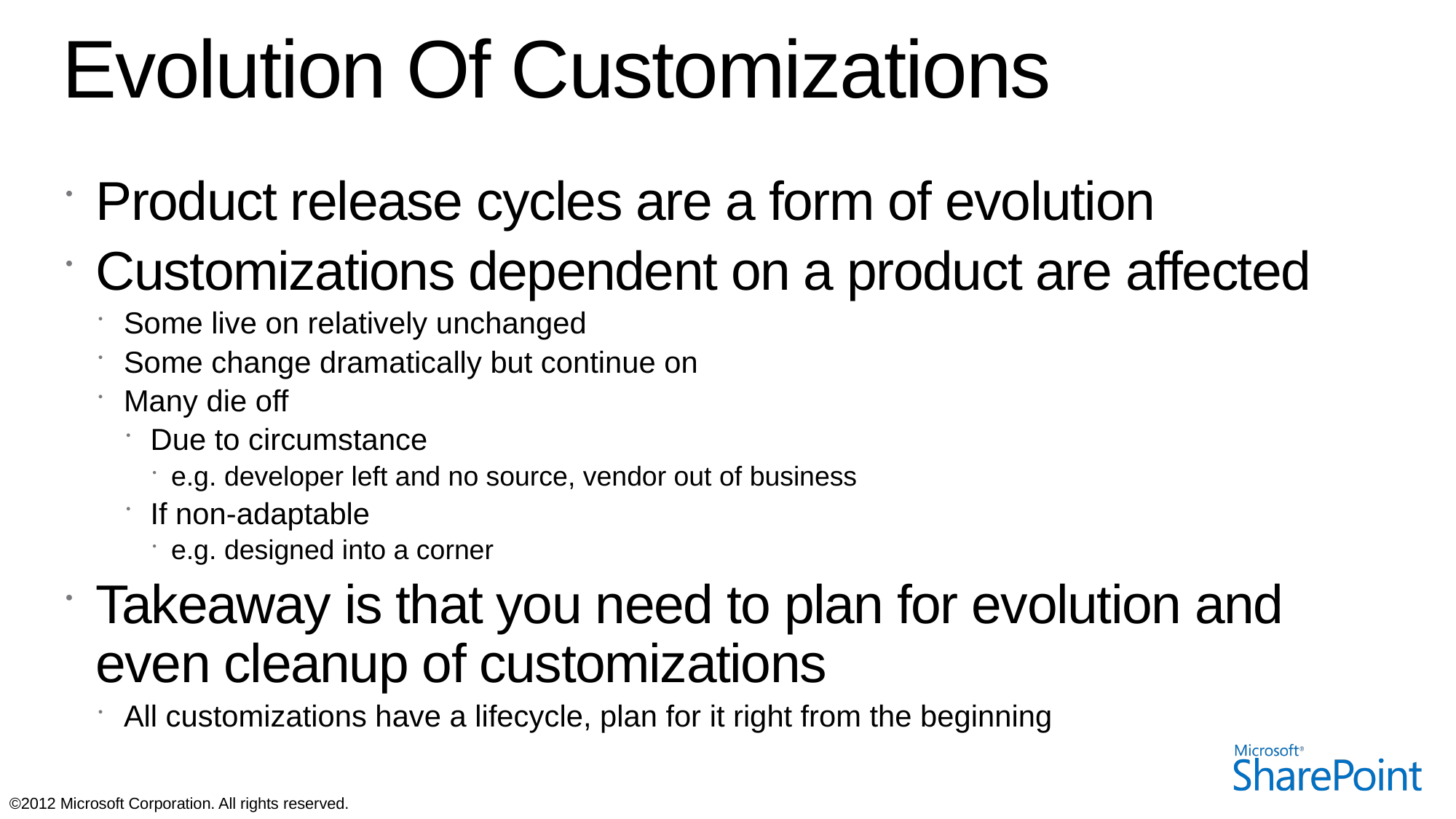

# Evolution Of Customizations
Product release cycles are a form of evolution
Customizations dependent on a product are affected
Some live on relatively unchanged
Some change dramatically but continue on
Many die off
Due to circumstance
e.g. developer left and no source, vendor out of business
If non-adaptable
e.g. designed into a corner
Takeaway is that you need to plan for evolution and even cleanup of customizations
All customizations have a lifecycle, plan for it right from the beginning